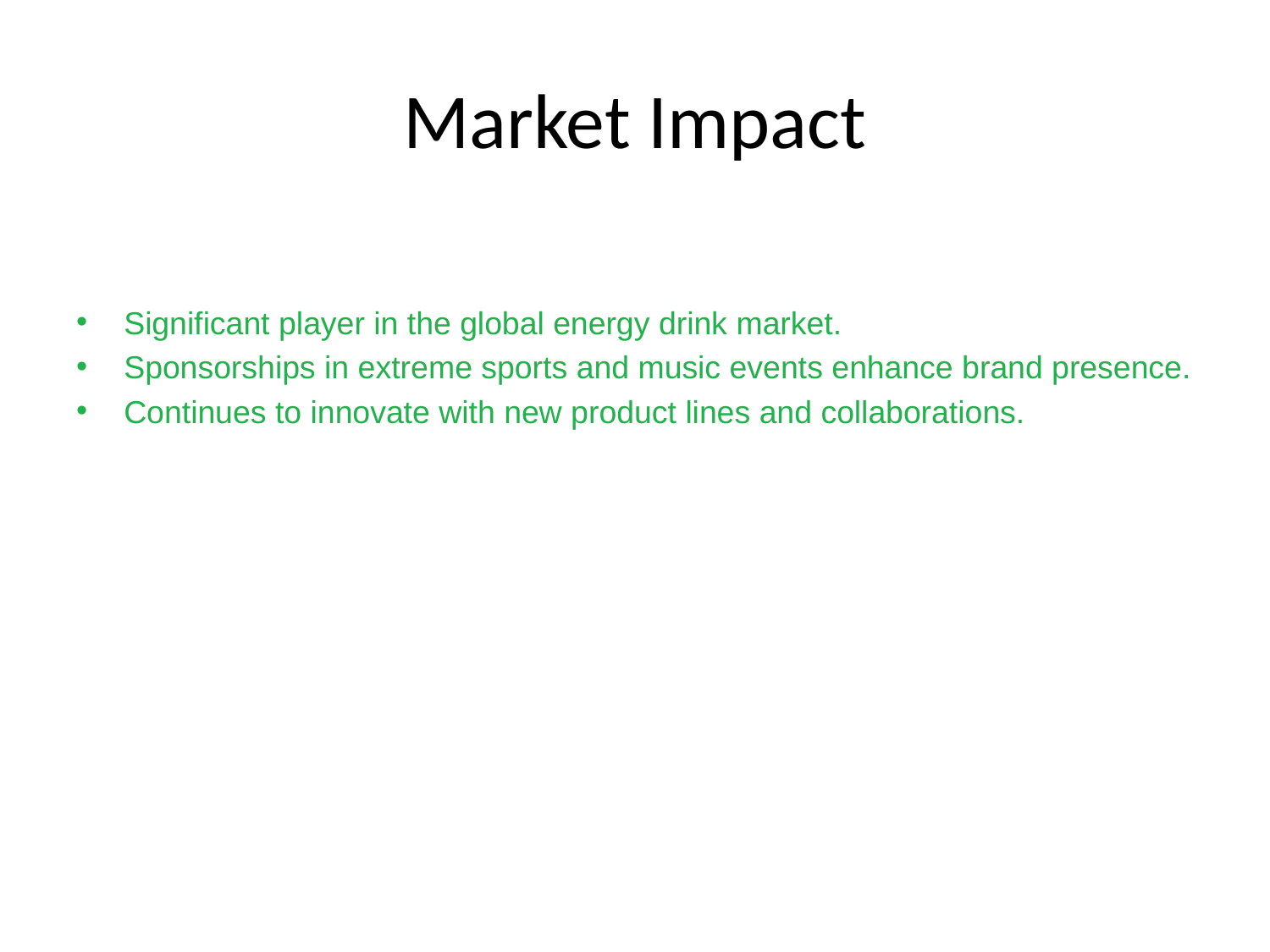

# Market Impact

Significant player in the global energy drink market.
Sponsorships in extreme sports and music events enhance brand presence.
Continues to innovate with new product lines and collaborations.